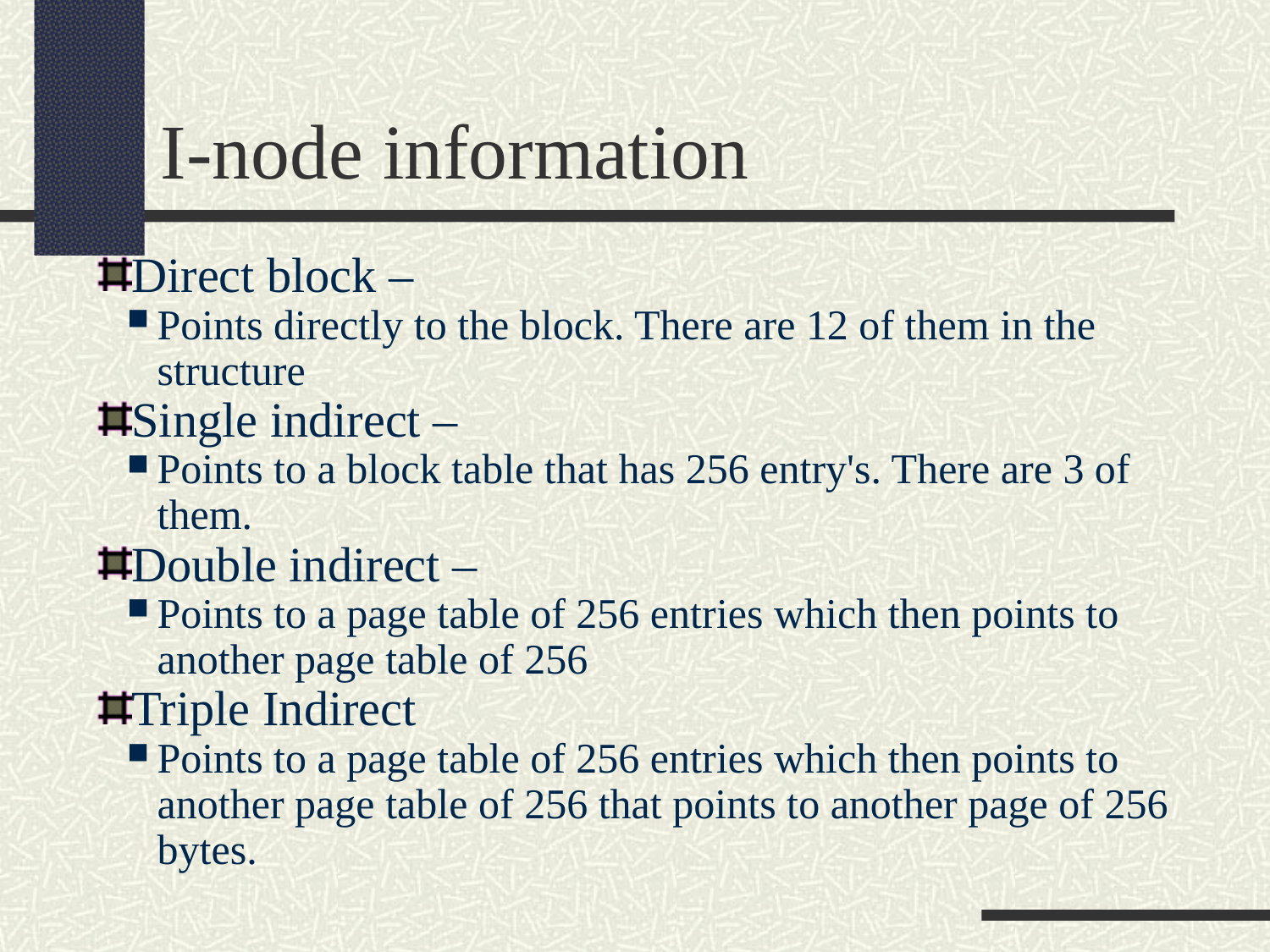

I-node information
Direct block –
Points directly to the block. There are 12 of them in the structure
Single indirect –
Points to a block table that has 256 entry's. There are 3 of them.
Double indirect –
Points to a page table of 256 entries which then points to another page table of 256
Triple Indirect
Points to a page table of 256 entries which then points to another page table of 256 that points to another page of 256 bytes.